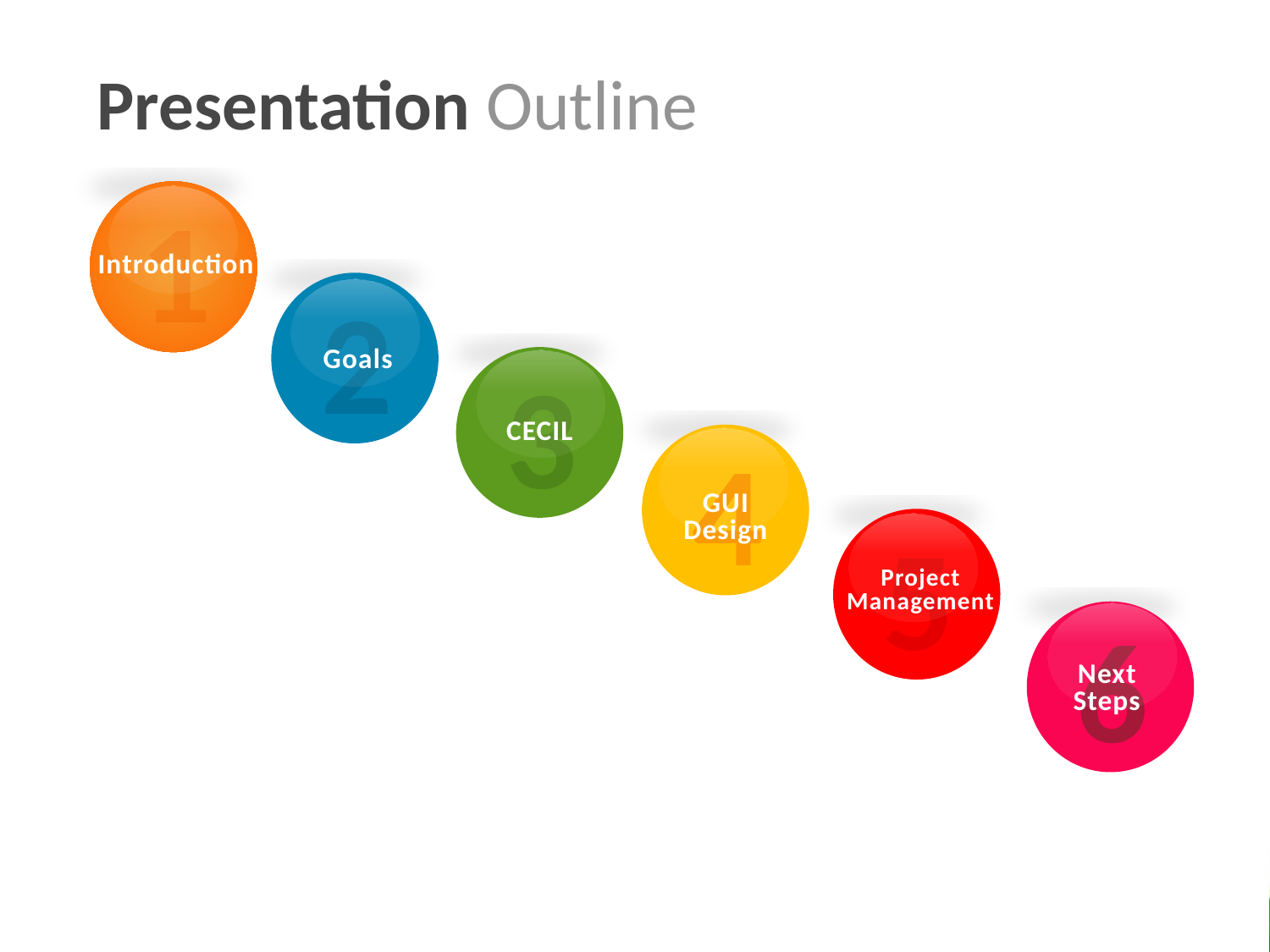

Presentation Outline
1

Introduction
2

Goals
3

CECIL
4

GUI
Design
5

Project
Management
6

Next
Steps